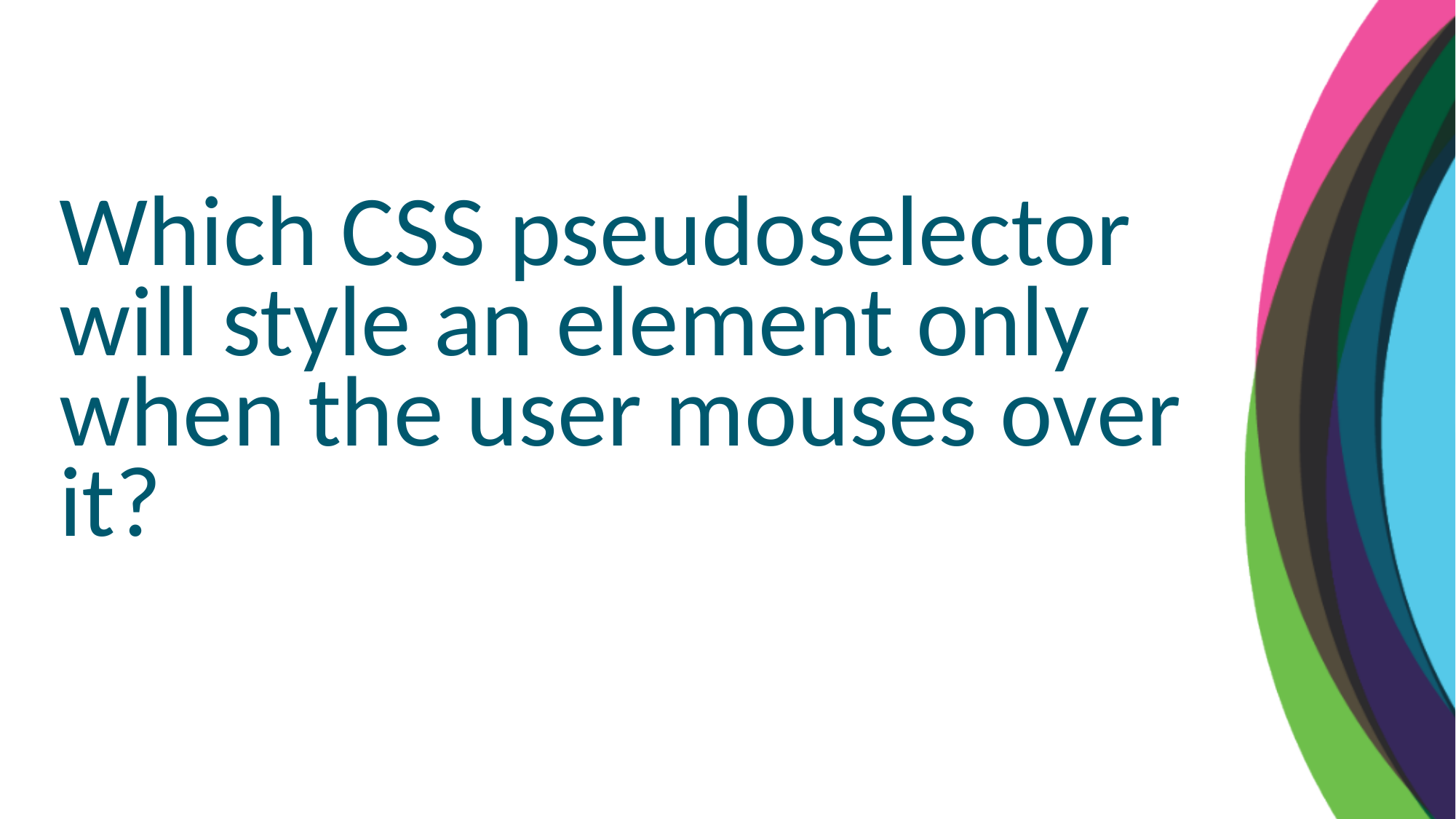

Which CSS pseudoselector will style an element only when the user mouses over it?